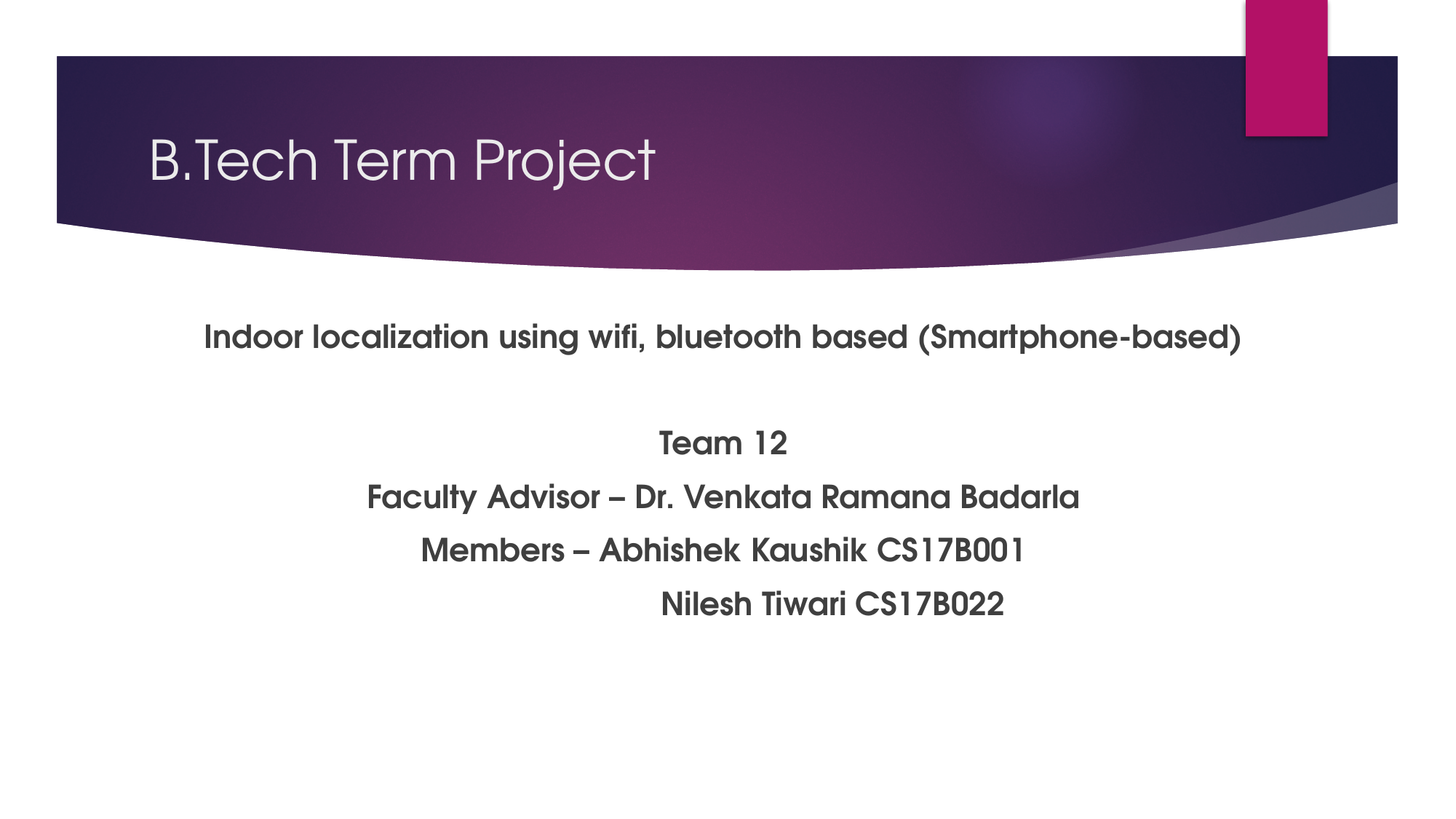

# B.Tech Term Project
Indoor localization using wifi, bluetooth based (Smartphone-based)

Team 12
Faculty Advisor – Dr. Venkata Ramana Badarla
Members – Abhishek Kaushik CS17B001
		Nilesh Tiwari CS17B022